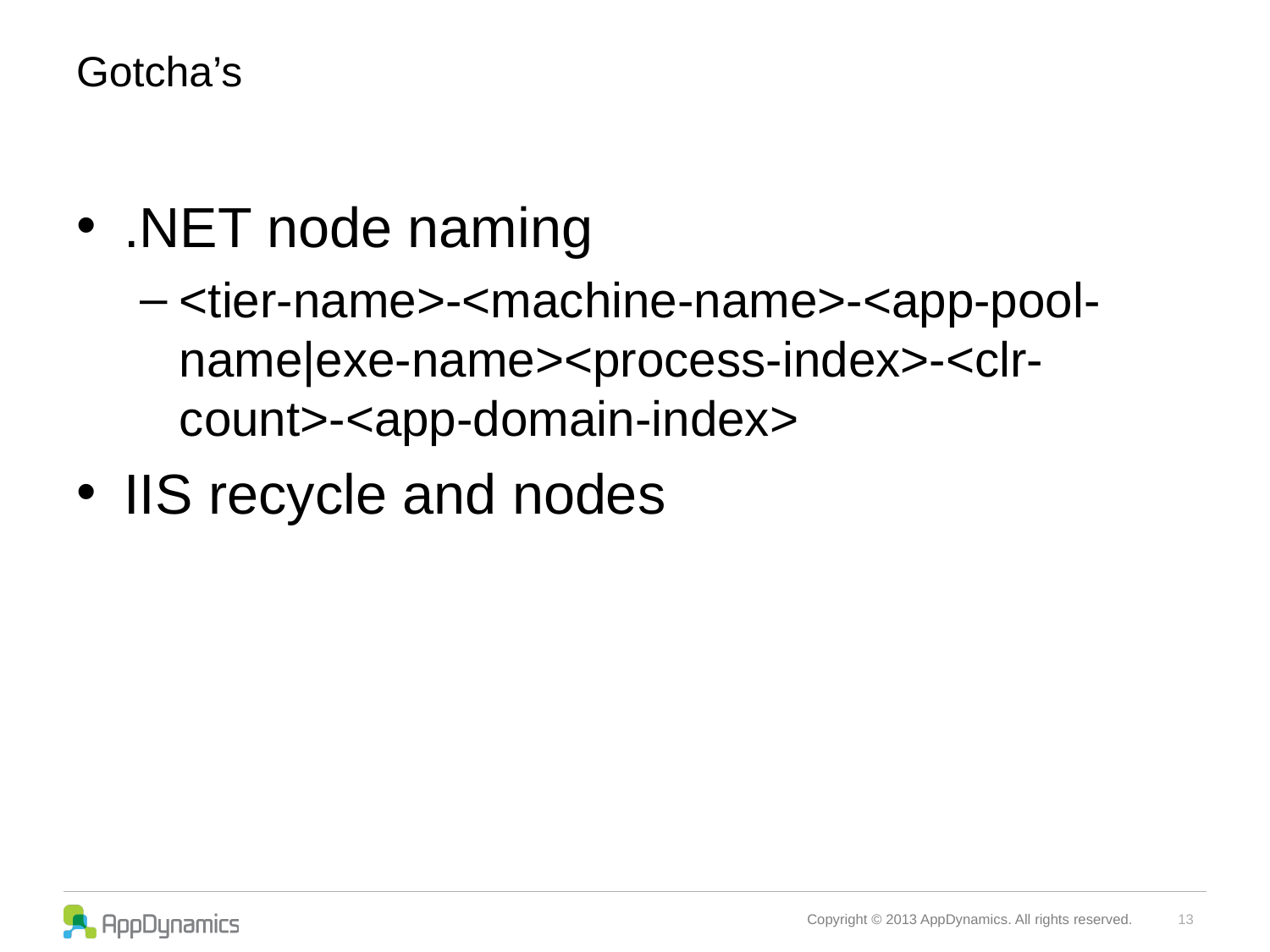

# Gotcha’s
.NET node naming
<tier-name>-<machine-name>-<app-pool-name|exe-name><process-index>-<clr-count>-<app-domain-index>
IIS recycle and nodes
13